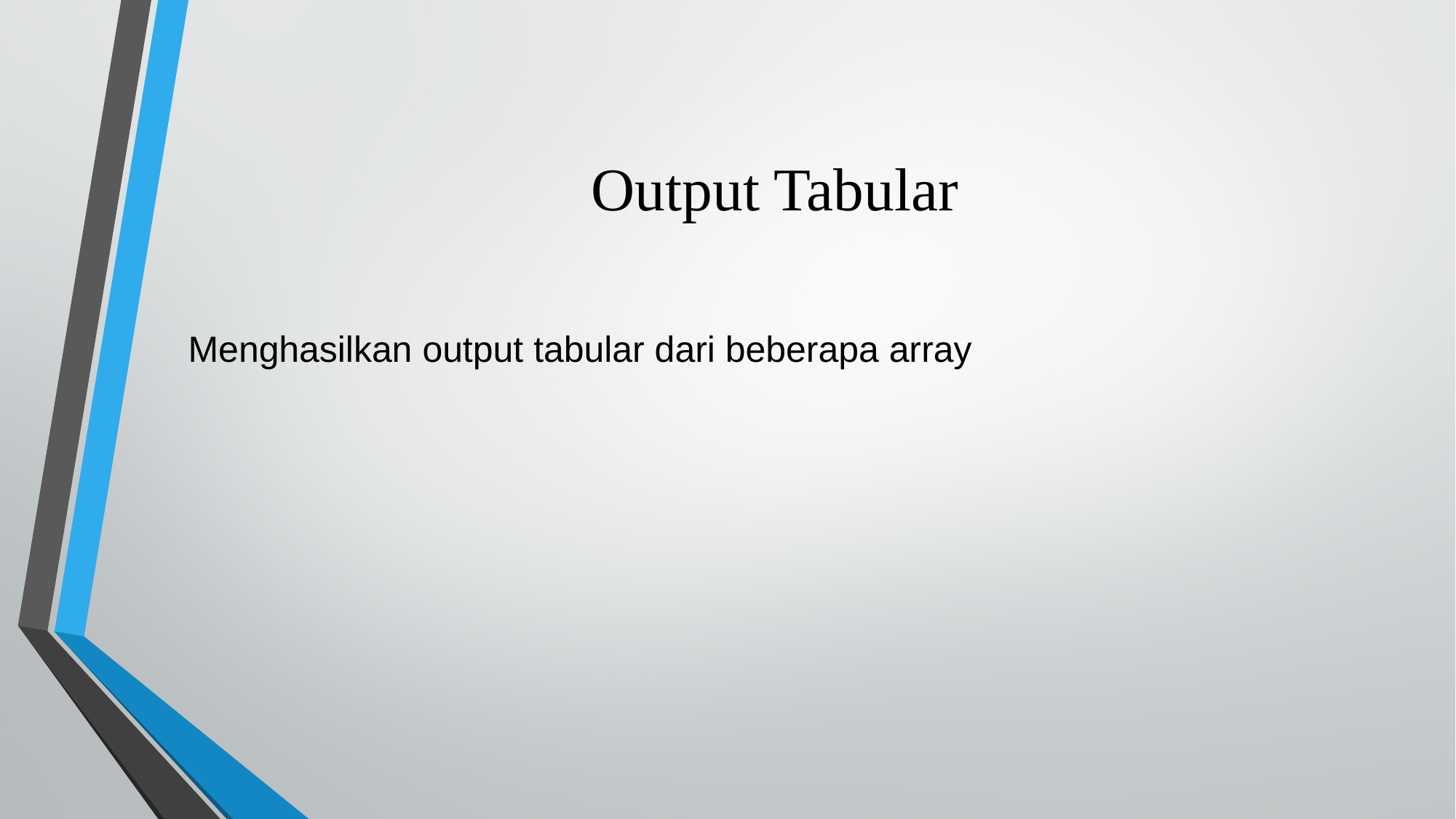

# Output Tabular
Menghasilkan output tabular dari beberapa array